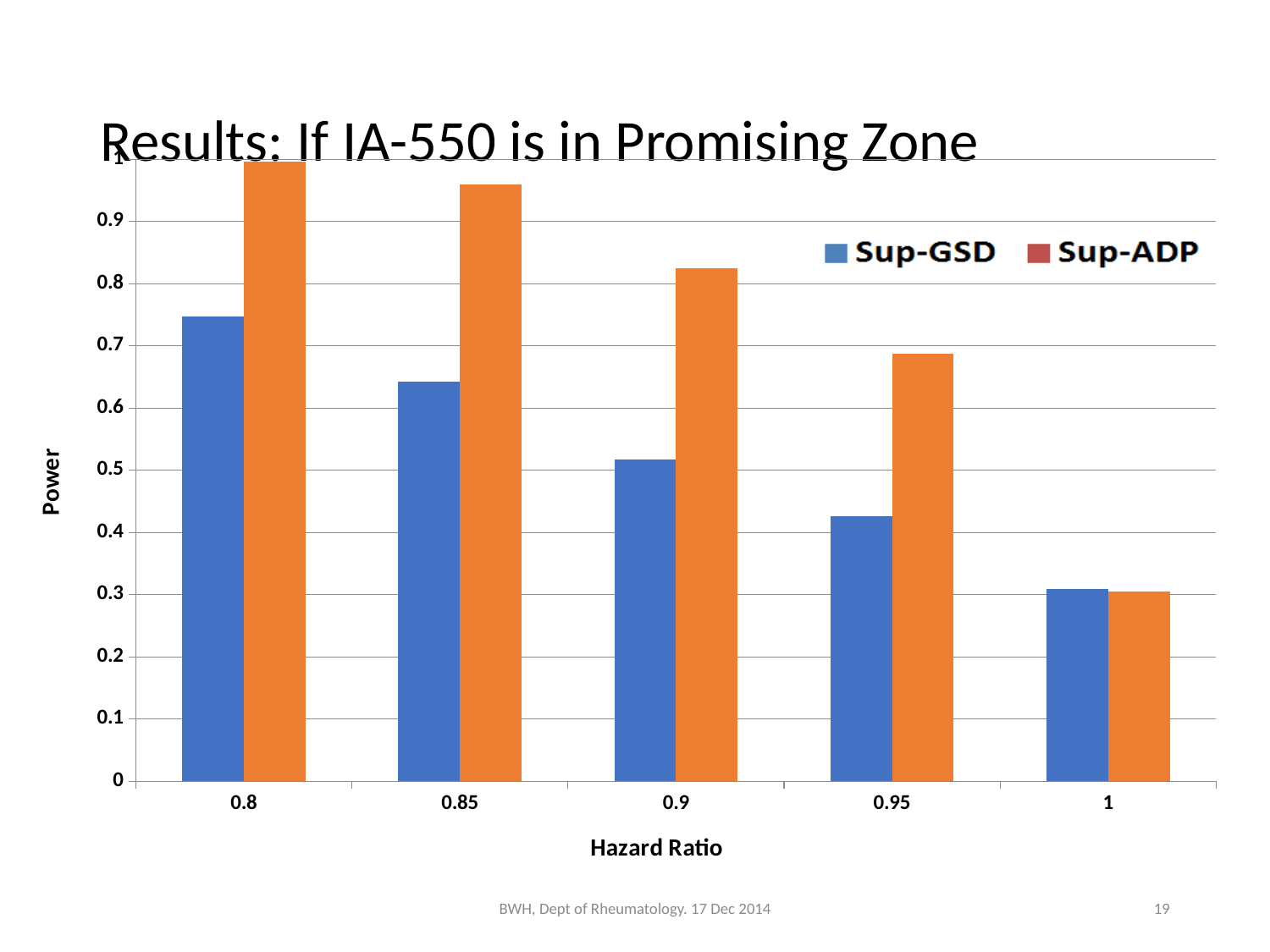

# Results: If IA-550 is in Promising Zone

### Chart

| Category |  |  |
|---|---|---|
| 0.8 | 0.7477 | 0.9955 |
| 0.85 | 0.6426 | 0.959 |
| 0.9 | 0.517 | 0.8252 |
| 0.95 | 0.4258 | 0.6877 |
| 1 | 0.3091 | 0.3055 |
BWH, Dept of Rheumatology. 17 Dec 2014
19